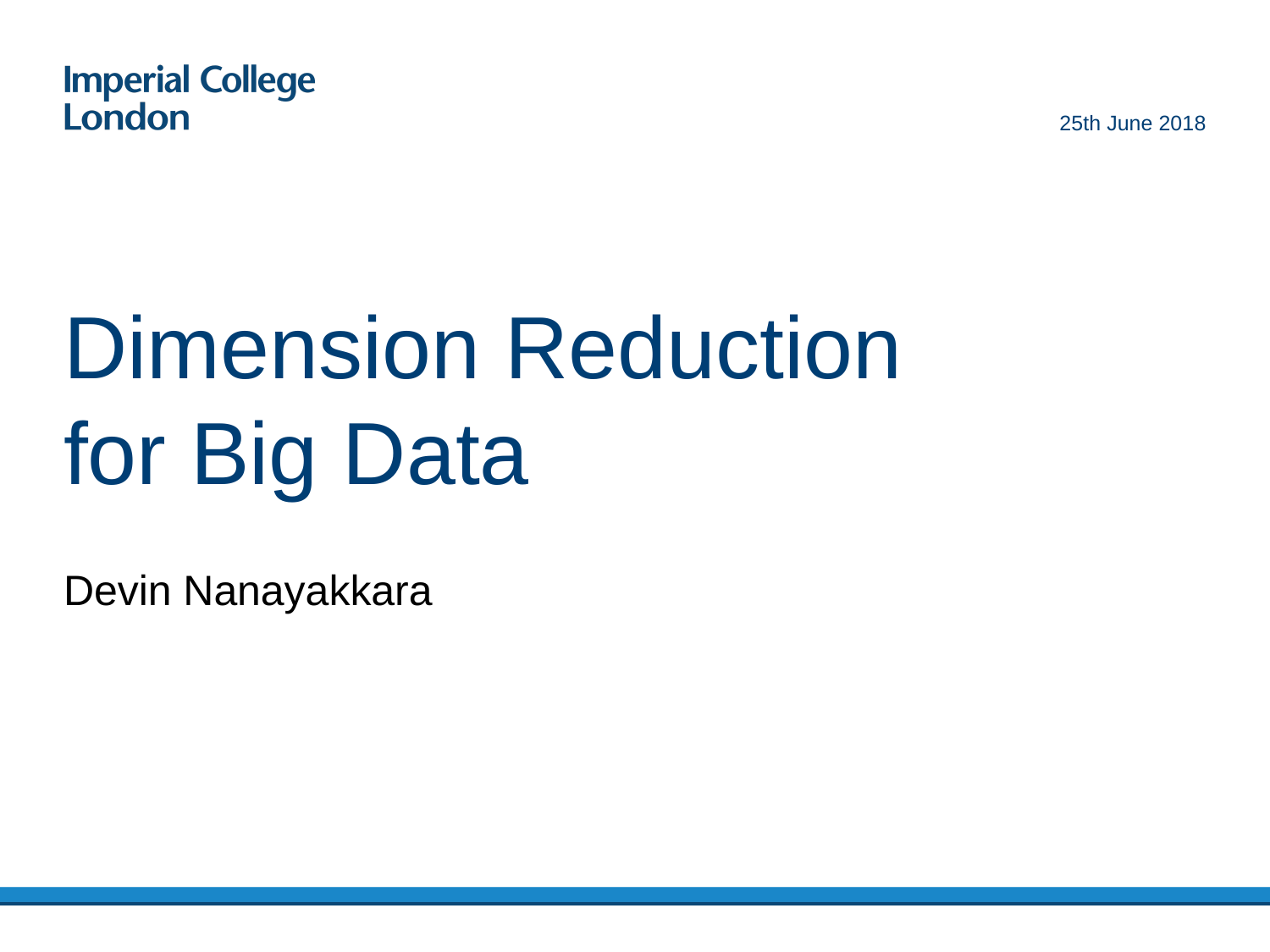

25th June 2018
# Dimension Reduction for Big Data
Devin Nanayakkara